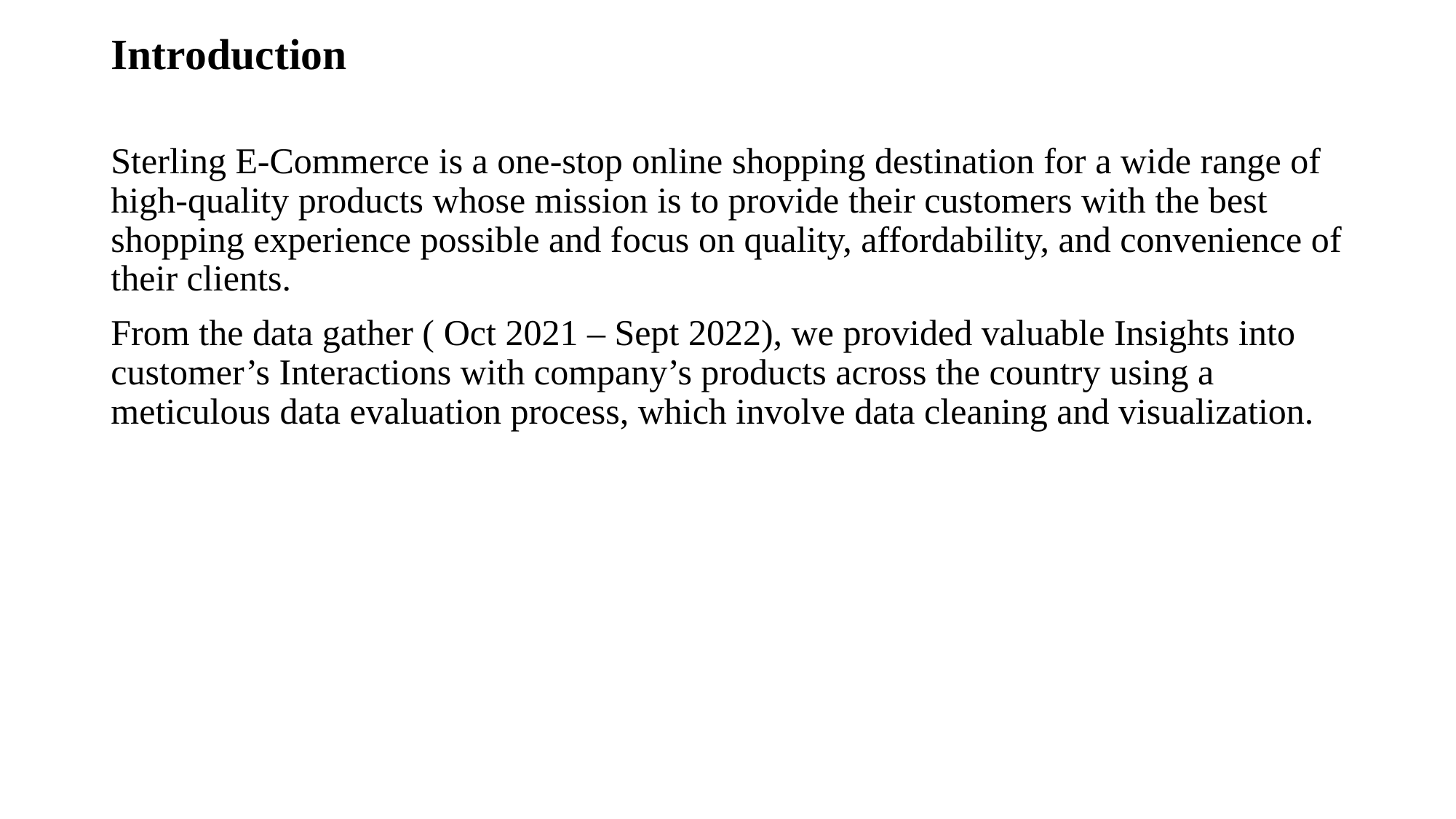

# Introduction
Sterling E-Commerce is a one-stop online shopping destination for a wide range of high-quality products whose mission is to provide their customers with the best shopping experience possible and focus on quality, affordability, and convenience of their clients.
From the data gather ( Oct 2021 – Sept 2022), we provided valuable Insights into customer’s Interactions with company’s products across the country using a meticulous data evaluation process, which involve data cleaning and visualization.